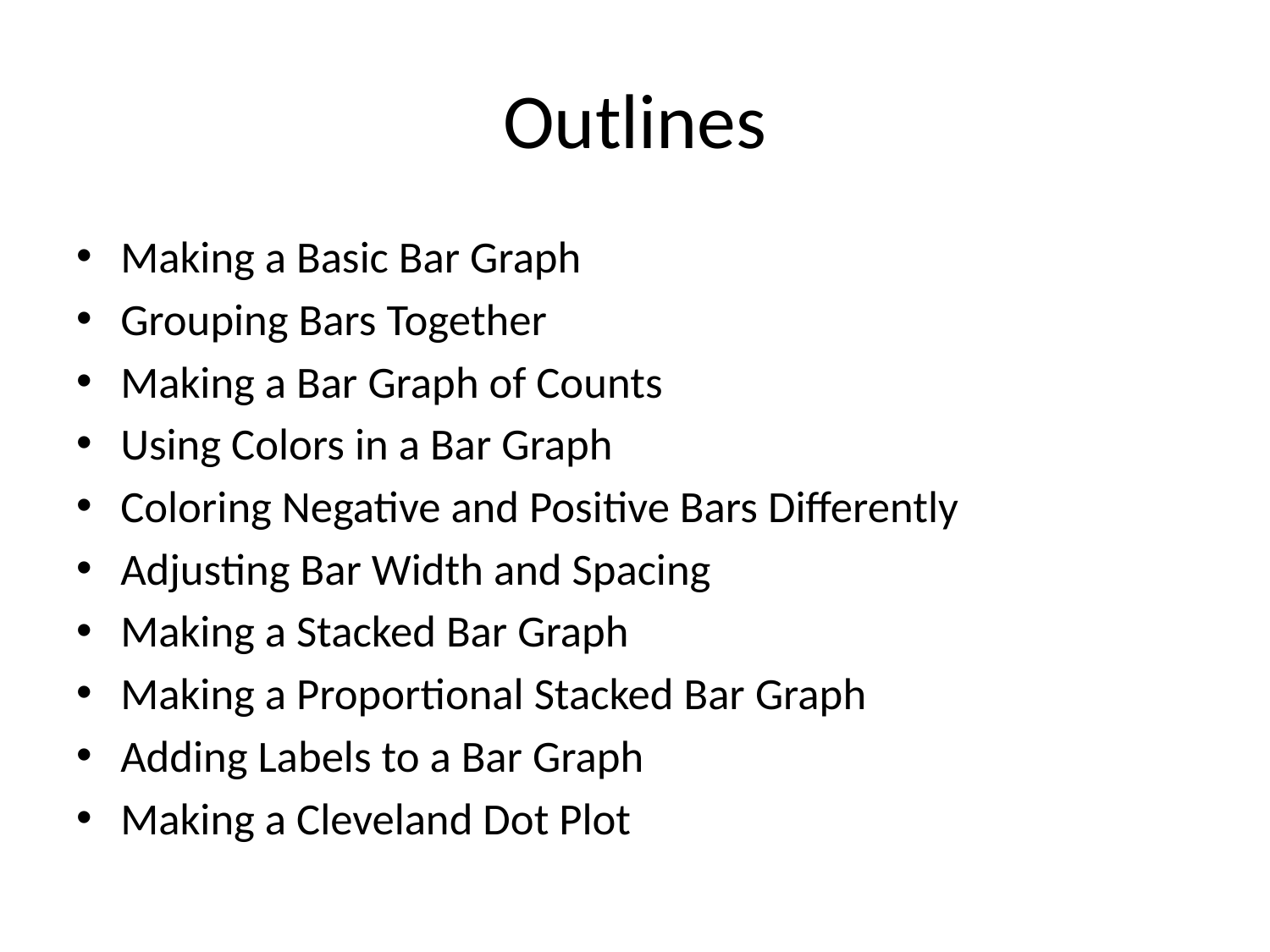

# Outlines
Making a Basic Bar Graph
Grouping Bars Together
Making a Bar Graph of Counts
Using Colors in a Bar Graph
Coloring Negative and Positive Bars Differently
Adjusting Bar Width and Spacing
Making a Stacked Bar Graph
Making a Proportional Stacked Bar Graph
Adding Labels to a Bar Graph
Making a Cleveland Dot Plot